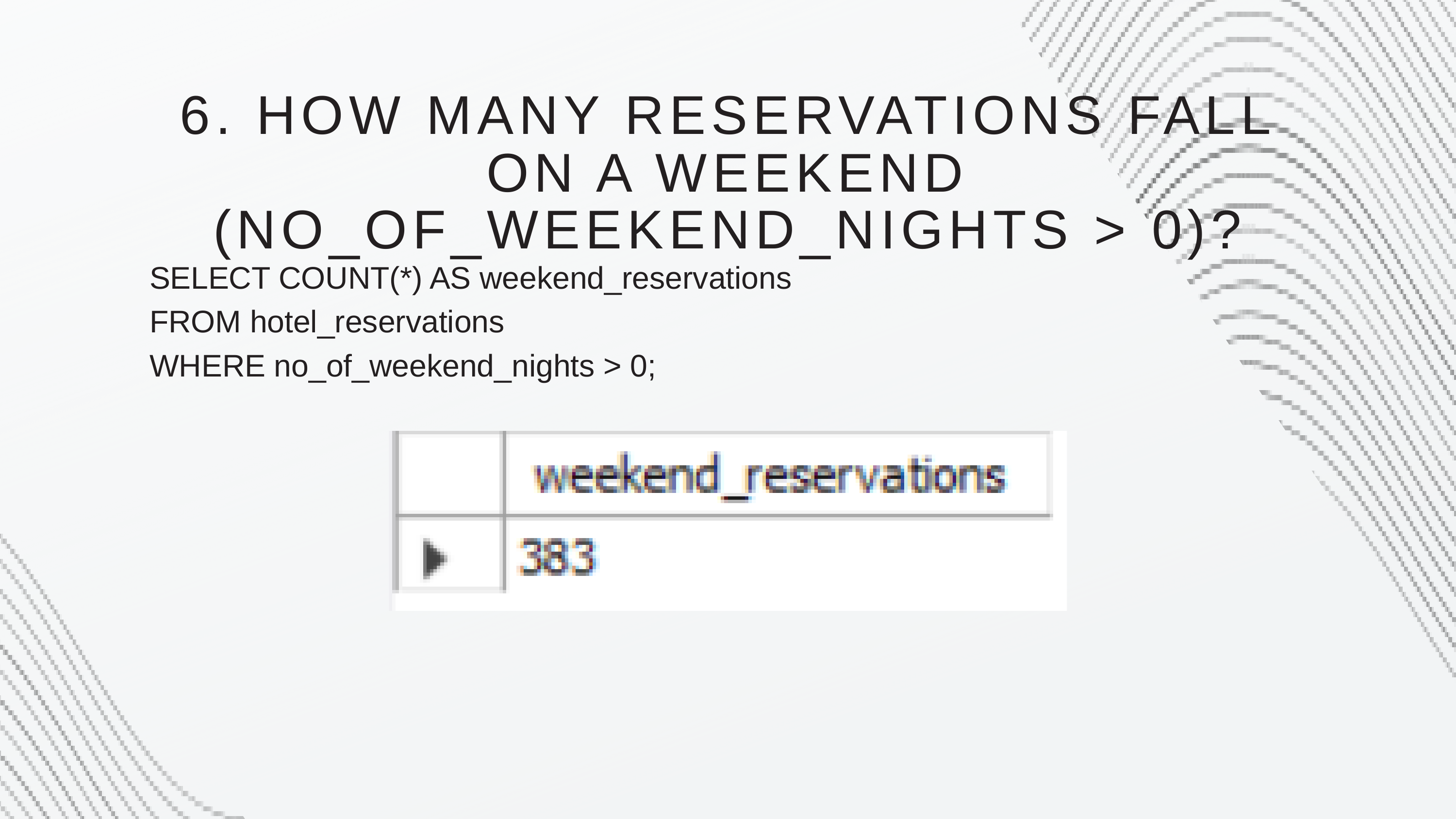

6. HOW MANY RESERVATIONS FALL ON A WEEKEND (NO_OF_WEEKEND_NIGHTS > 0)?

SELECT COUNT(*) AS weekend_reservations
FROM hotel_reservations
WHERE no_of_weekend_nights > 0;